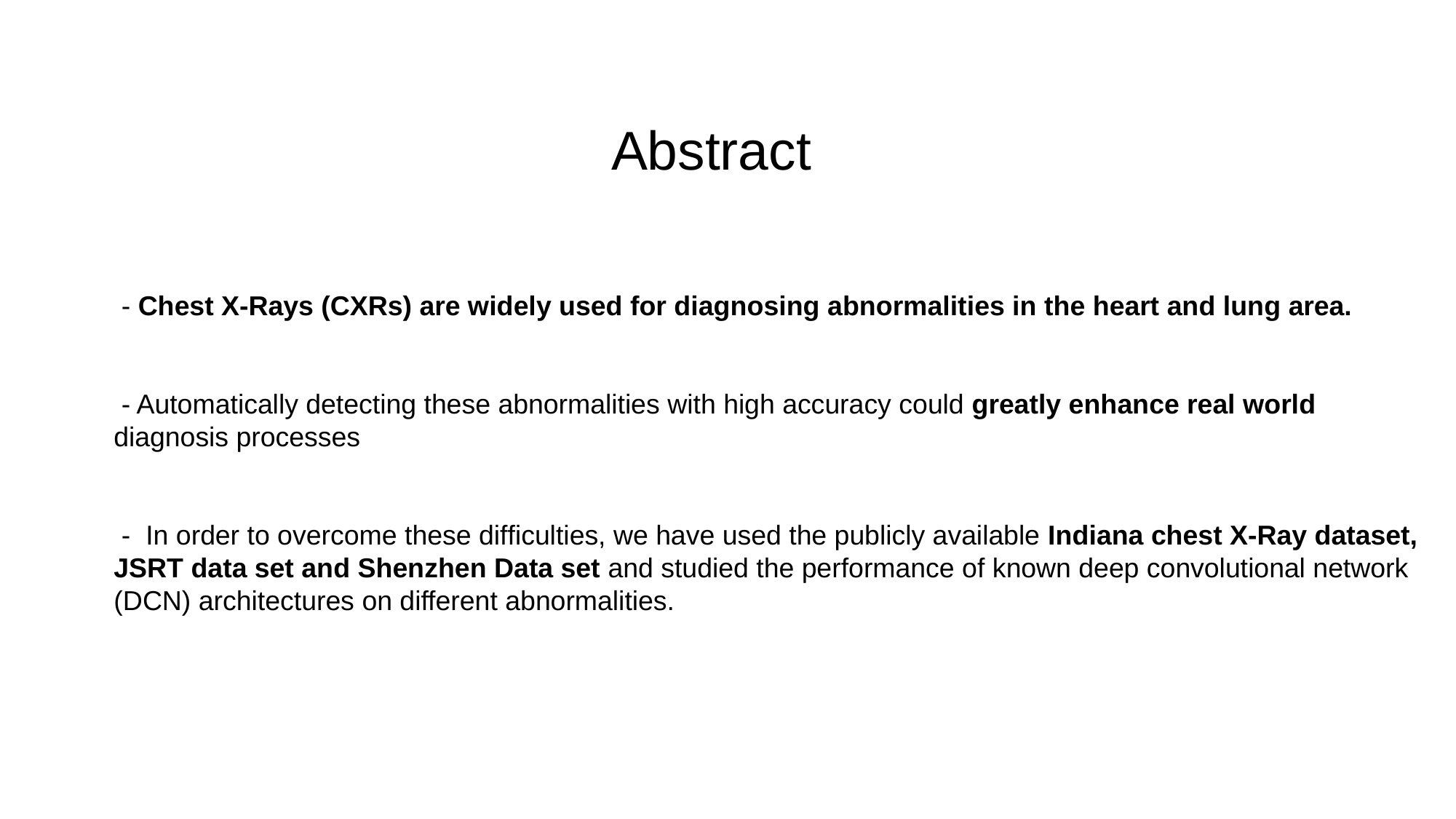

Abstract
 - Chest X-Rays (CXRs) are widely used for diagnosing abnormalities in the heart and lung area.

 - Automatically detecting these abnormalities with high accuracy could greatly enhance real world
diagnosis processes

 -  In order to overcome these difﬁculties, we have used the publicly available Indiana chest X-Ray dataset,
JSRT data set and Shenzhen Data set and studied the performance of known deep convolutional network
(DCN) architectures on different abnormalities.